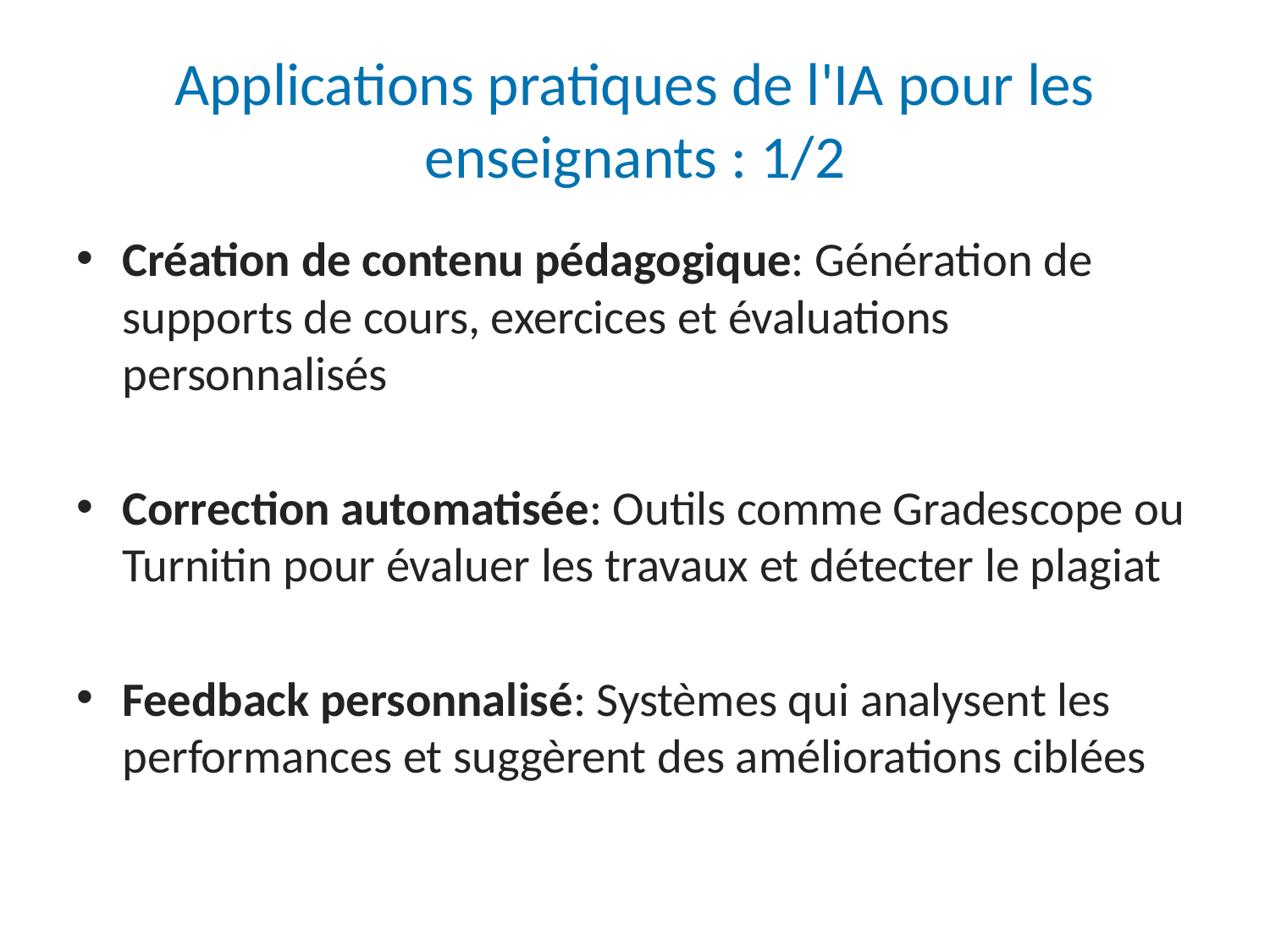

# Applications pratiques de l'IA pour les enseignants : 1/2
Création de contenu pédagogique: Génération de supports de cours, exercices et évaluations personnalisés

Correction automatisée: Outils comme Gradescope ou Turnitin pour évaluer les travaux et détecter le plagiat

Feedback personnalisé: Systèmes qui analysent les performances et suggèrent des améliorations ciblées